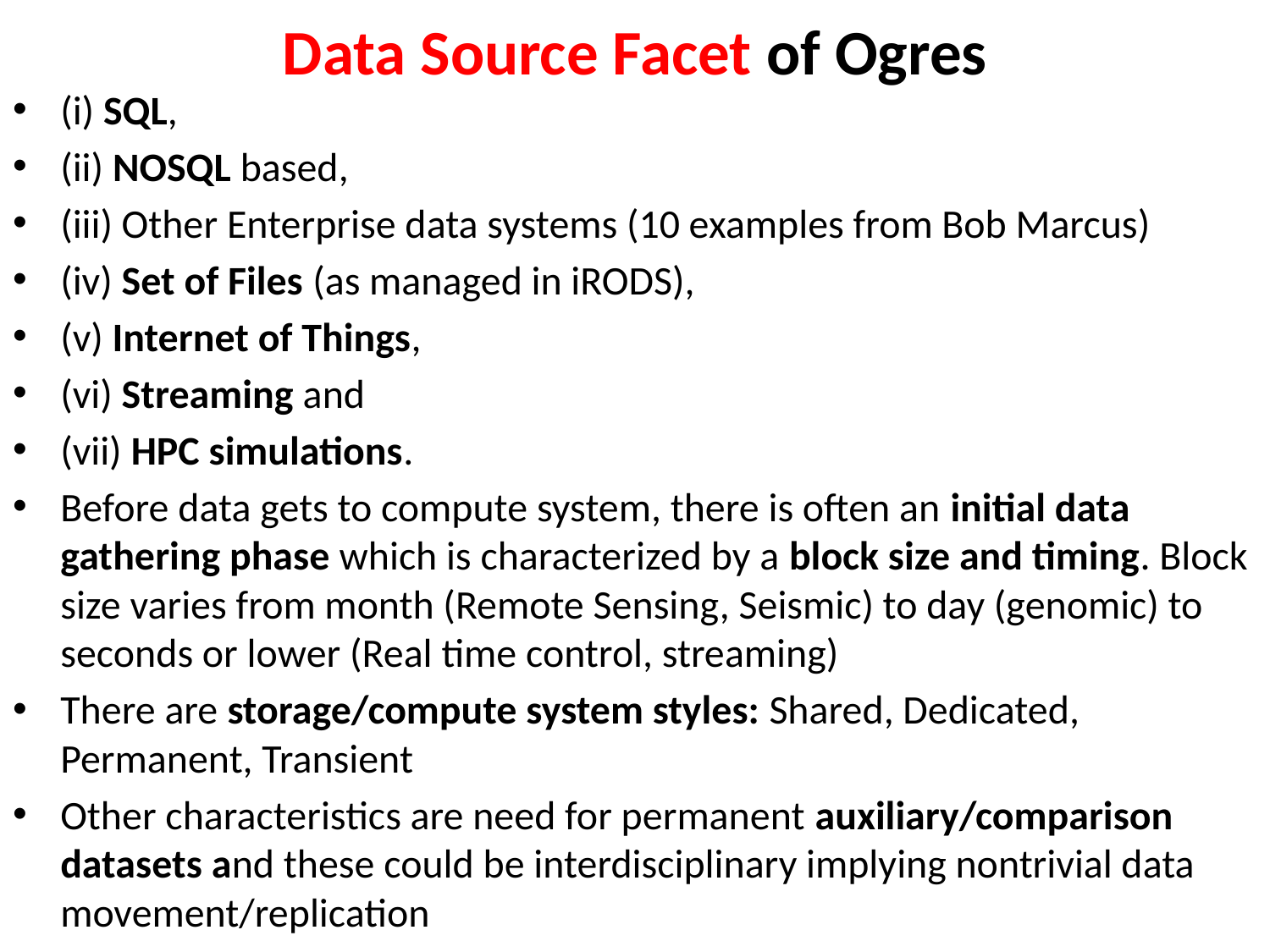

# Data Source Facet of Ogres
(i) SQL,
(ii) NOSQL based,
(iii) Other Enterprise data systems (10 examples from Bob Marcus)
(iv) Set of Files (as managed in iRODS),
(v) Internet of Things,
(vi) Streaming and
(vii) HPC simulations.
Before data gets to compute system, there is often an initial data gathering phase which is characterized by a block size and timing. Block size varies from month (Remote Sensing, Seismic) to day (genomic) to seconds or lower (Real time control, streaming)
There are storage/compute system styles: Shared, Dedicated, Permanent, Transient
Other characteristics are need for permanent auxiliary/comparison datasets and these could be interdisciplinary implying nontrivial data movement/replication